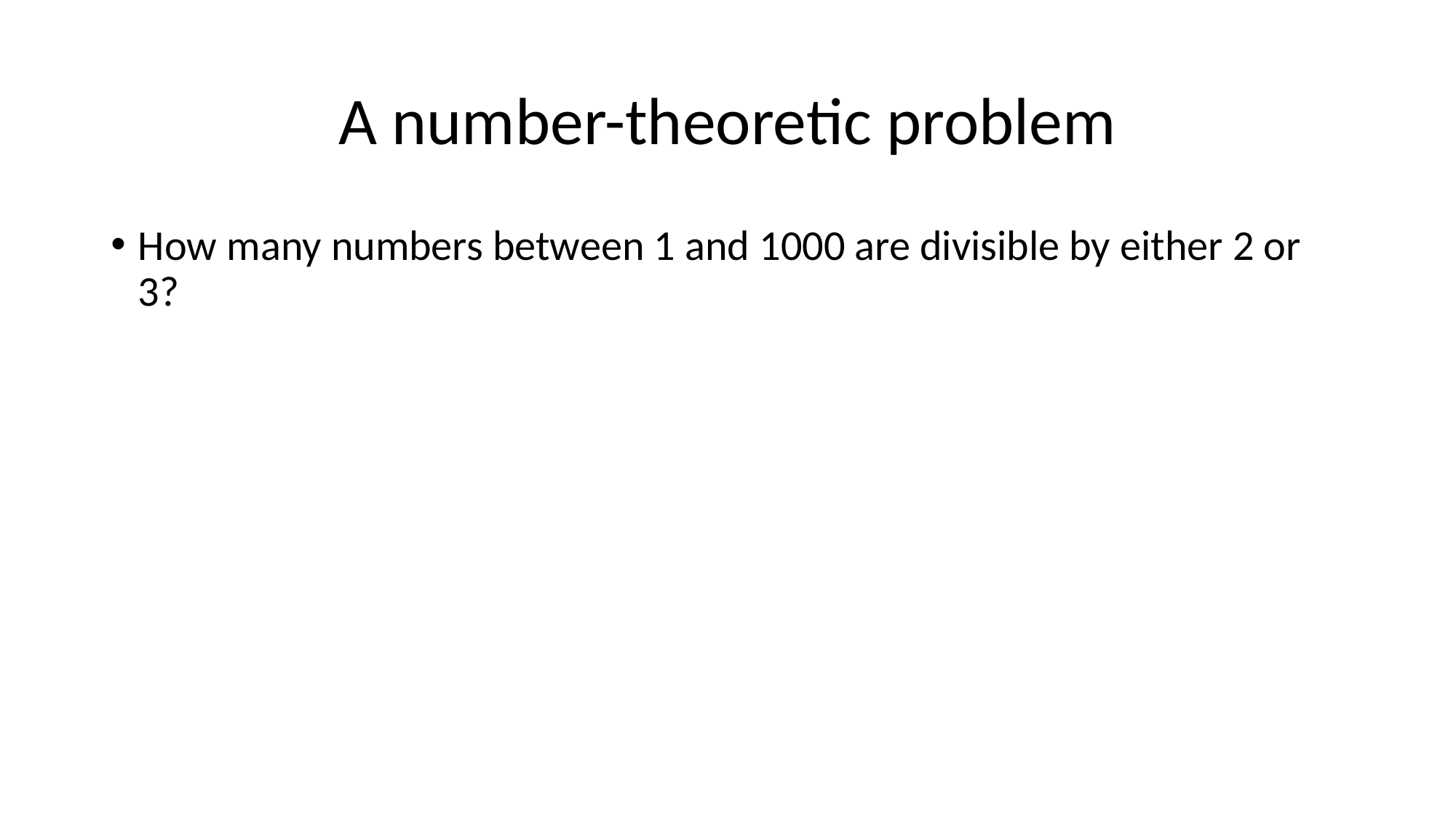

# A number-theoretic problem
How many numbers between 1 and 1000 are divisible by either 2 or 3?